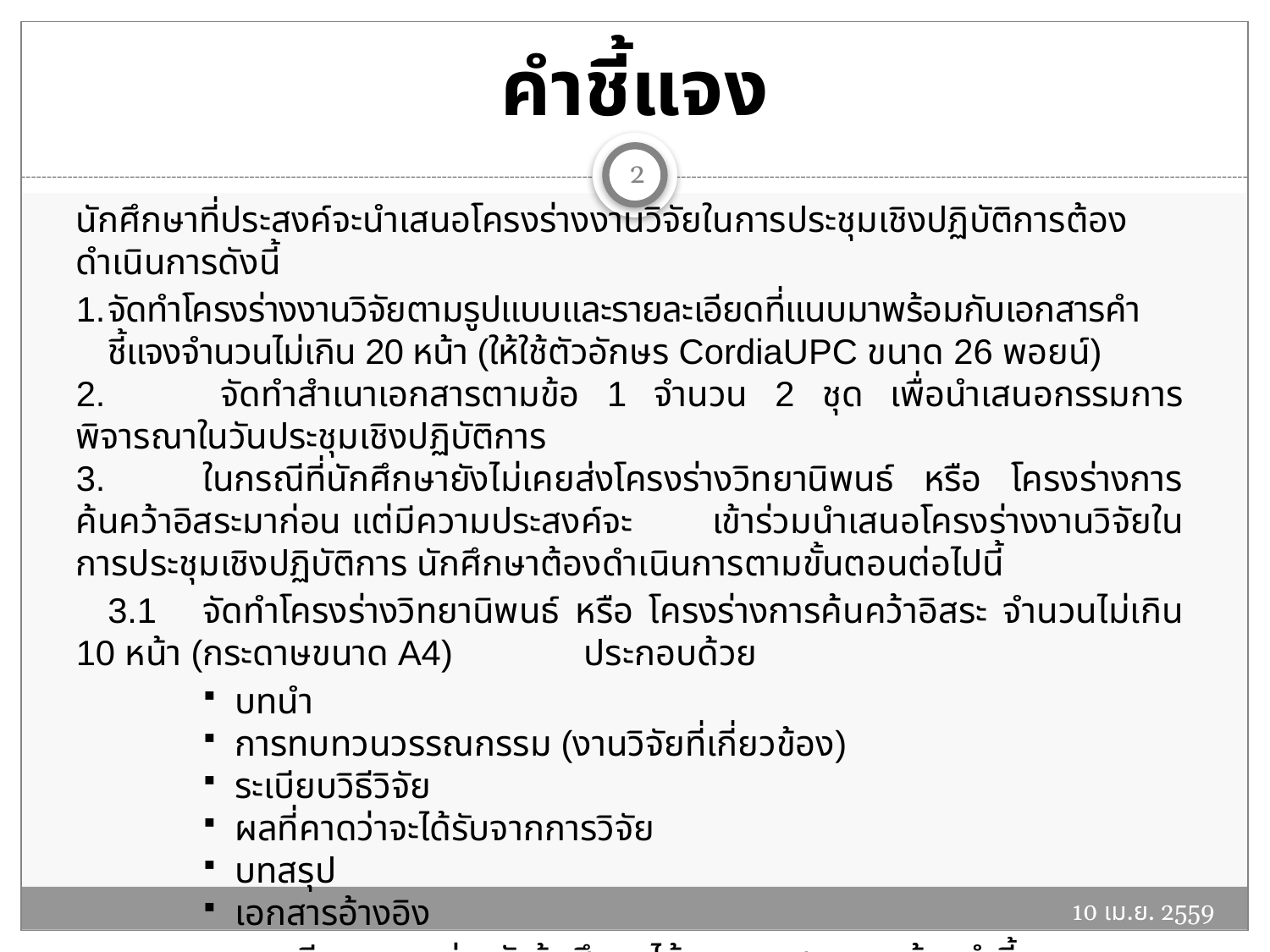

# คำชี้แจง
2
นักศึกษาที่ประสงค์จะนำเสนอโครงร่างงานวิจัยในการประชุมเชิงปฏิบัติการต้องดำเนินการดังนี้
1.	จัดทำโครงร่างงานวิจัยตามรูปแบบและรายละเอียดที่แนบมาพร้อมกับเอกสารคำชี้แจงจำนวนไม่เกิน 20 หน้า (ให้ใช้ตัวอักษร CordiaUPC ขนาด 26 พอยน์)
2. 	จัดทำสำเนาเอกสารตามข้อ 1 จำนวน 2 ชุด เพื่อนำเสนอกรรมการพิจารณาในวันประชุมเชิงปฏิบัติการ
3.	ในกรณีที่นักศึกษายังไม่เคยส่งโครงร่างวิทยานิพนธ์ หรือ โครงร่างการค้นคว้าอิสระมาก่อน แต่มีความประสงค์จะ	เข้าร่วมนำเสนอโครงร่างงานวิจัยในการประชุมเชิงปฏิบัติการ นักศึกษาต้องดำเนินการตามขั้นตอนต่อไปนี้
3.1	จัดทำโครงร่างวิทยานิพนธ์ หรือ โครงร่างการค้นคว้าอิสระ จำนวนไม่เกิน 10 หน้า (กระดาษขนาด A4) 	ประกอบด้วย
บทนำ
การทบทวนวรรณกรรม (งานวิจัยที่เกี่ยวข้อง)
ระเบียบวิธีวิจัย
ผลที่คาดว่าจะได้รับจากการวิจัย
บทสรุป
เอกสารอ้างอิง
	รายละเอียดของแต่ละหัวข้อศึกษาได้จากเอกสารแนบท้ายคำชี้แจง

10 เม.ย. 2559